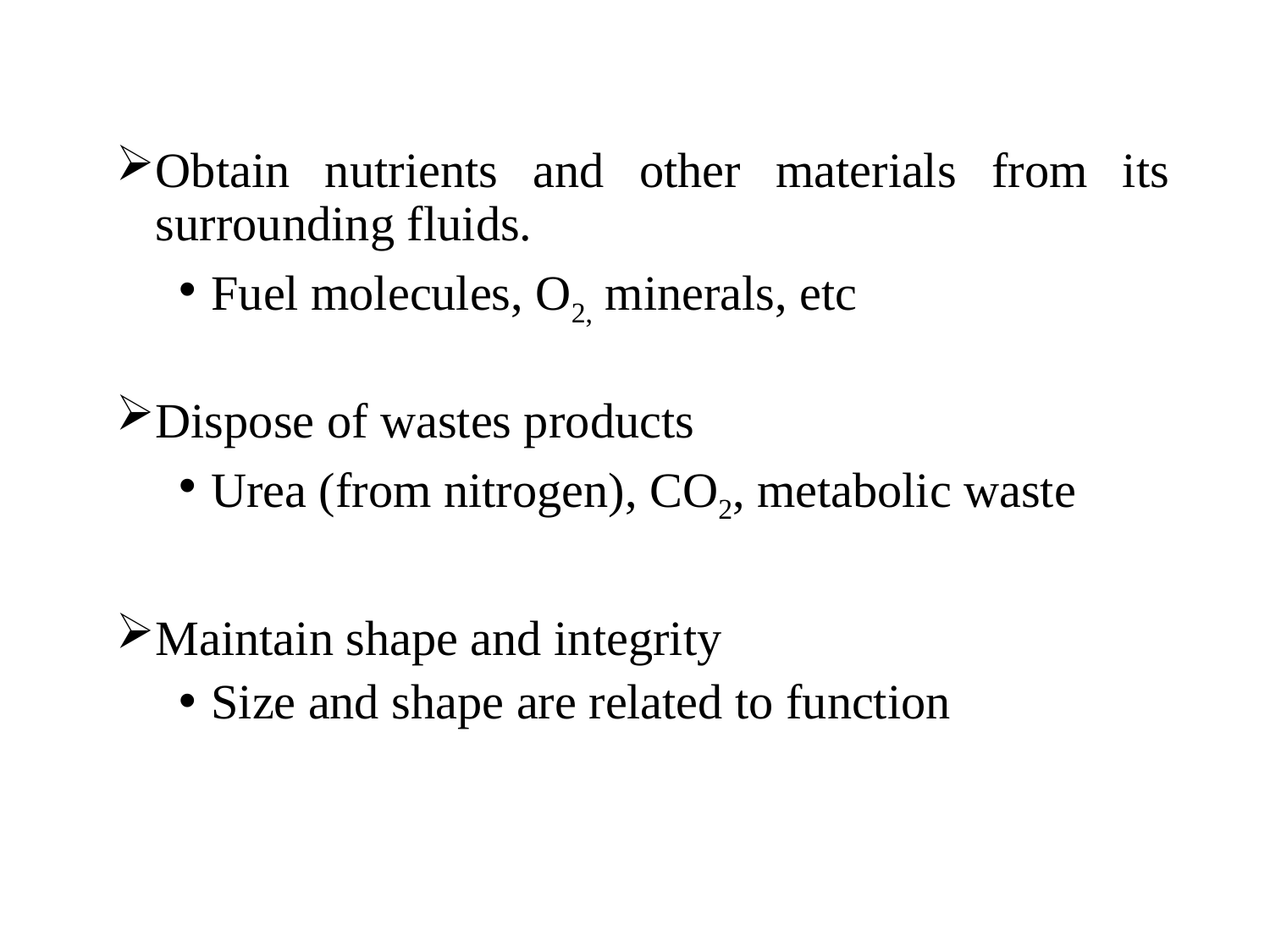

Obtain nutrients and other materials from its surrounding fluids.
Fuel molecules, O2, minerals, etc

Dispose of wastes products
Urea (from nitrogen), CO2, metabolic waste

Maintain shape and integrity
Size and shape are related to function